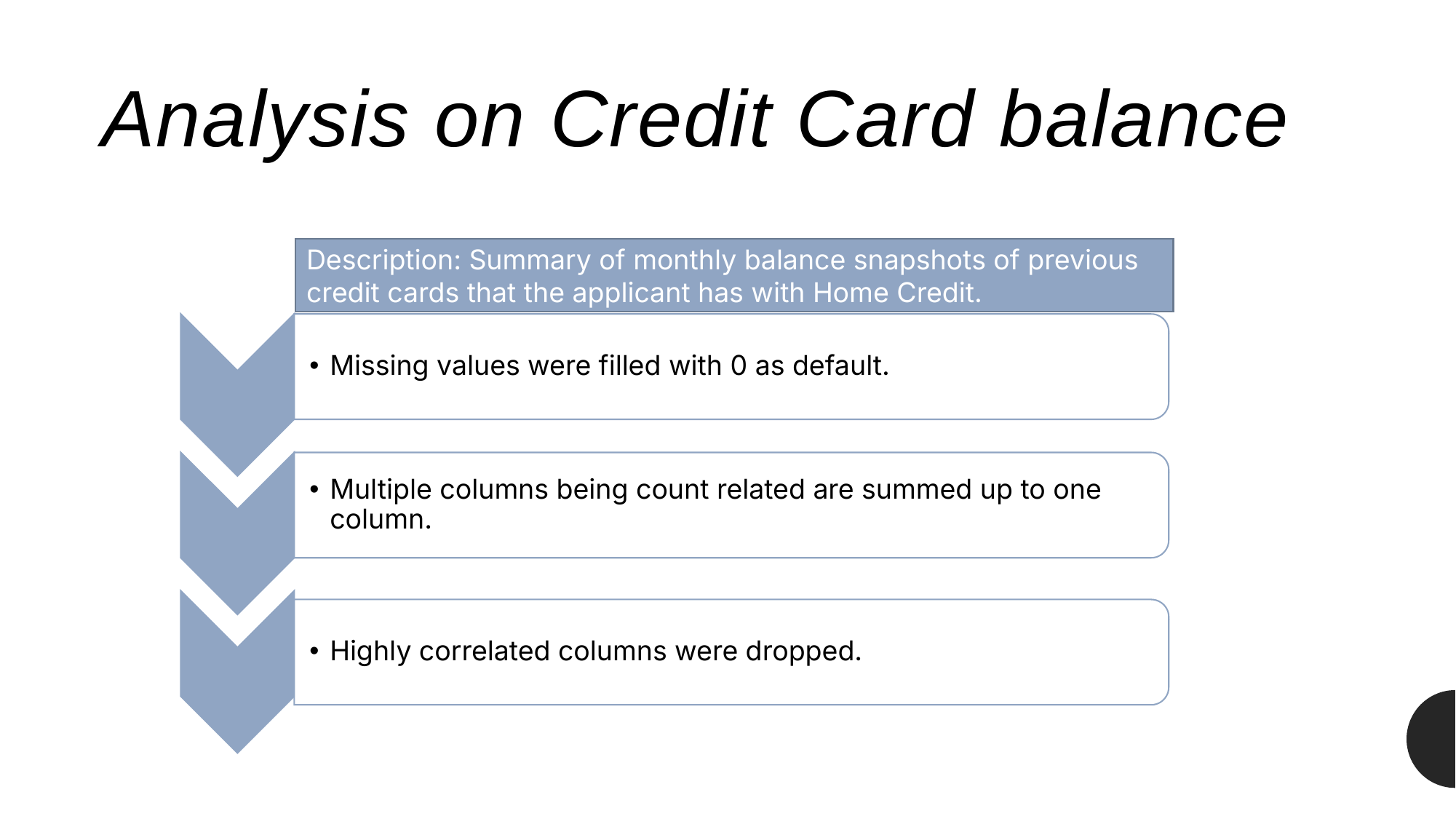

Analysis on Credit Card balance
Description:

Description: Summary of monthly balance snapshots of previous credit cards that the applicant has with Home Credit.

#

Missing values were filled with 0 as default.

Multiple columns being count related are summed up to one column.

Highly correlated columns were dropped.